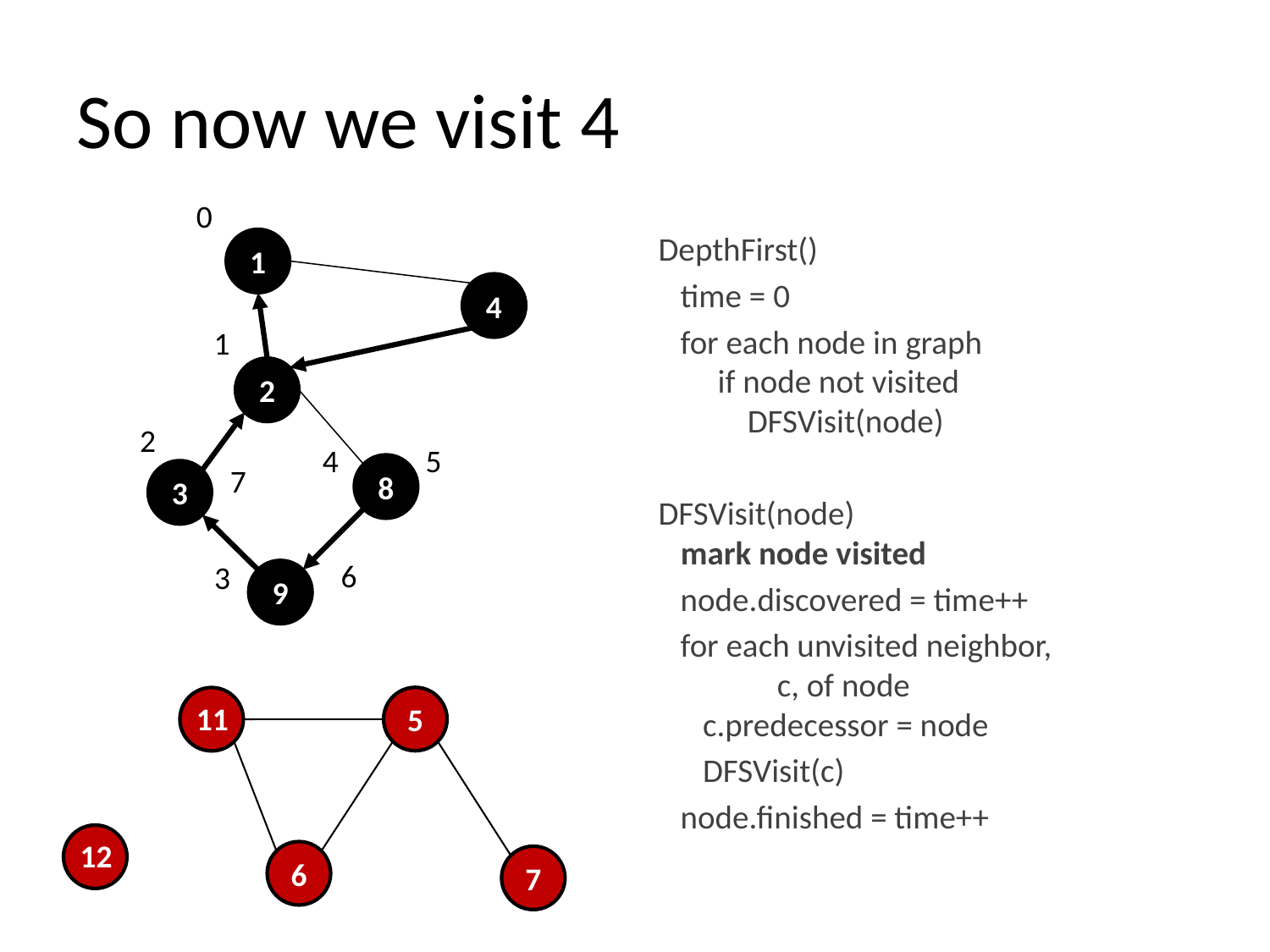

# So now we visit 4
0
DepthFirst()
   time = 0
   for each node in graph
        if node not visited
            DFSVisit(node)

DFSVisit(node)
   mark node visited
   node.discovered = time++
   for each unvisited neighbor,
                c, of node
      c.predecessor = node
      DFSVisit(c)
   node.finished = time++

1
4
1
2
2
4
5
7
8
3
6
3
9
5

11

12
6
7